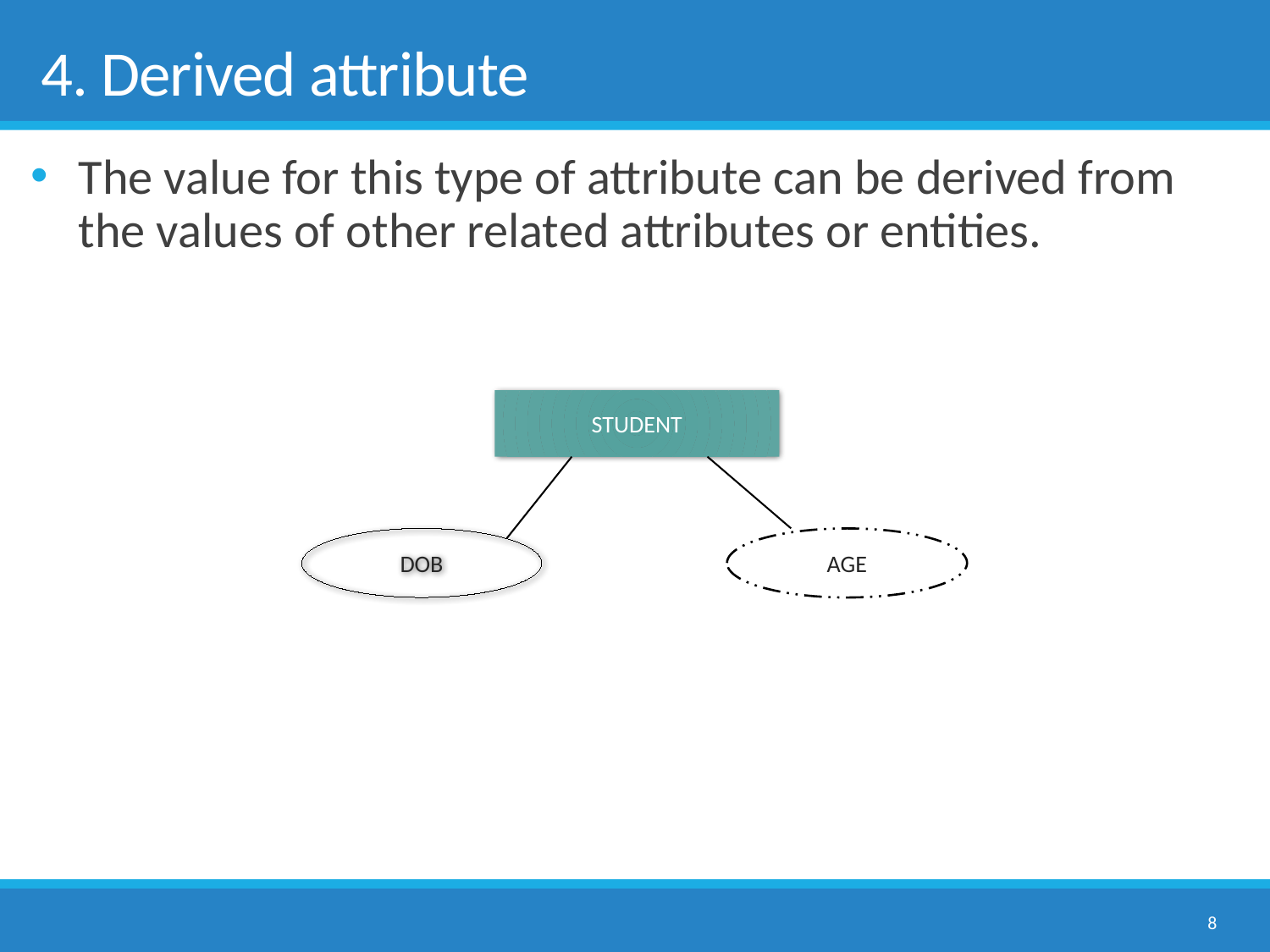

# 4. Derived attribute
The value for this type of attribute can be derived from the values of other related attributes or entities.
STUDENT
DOB
AGE
8